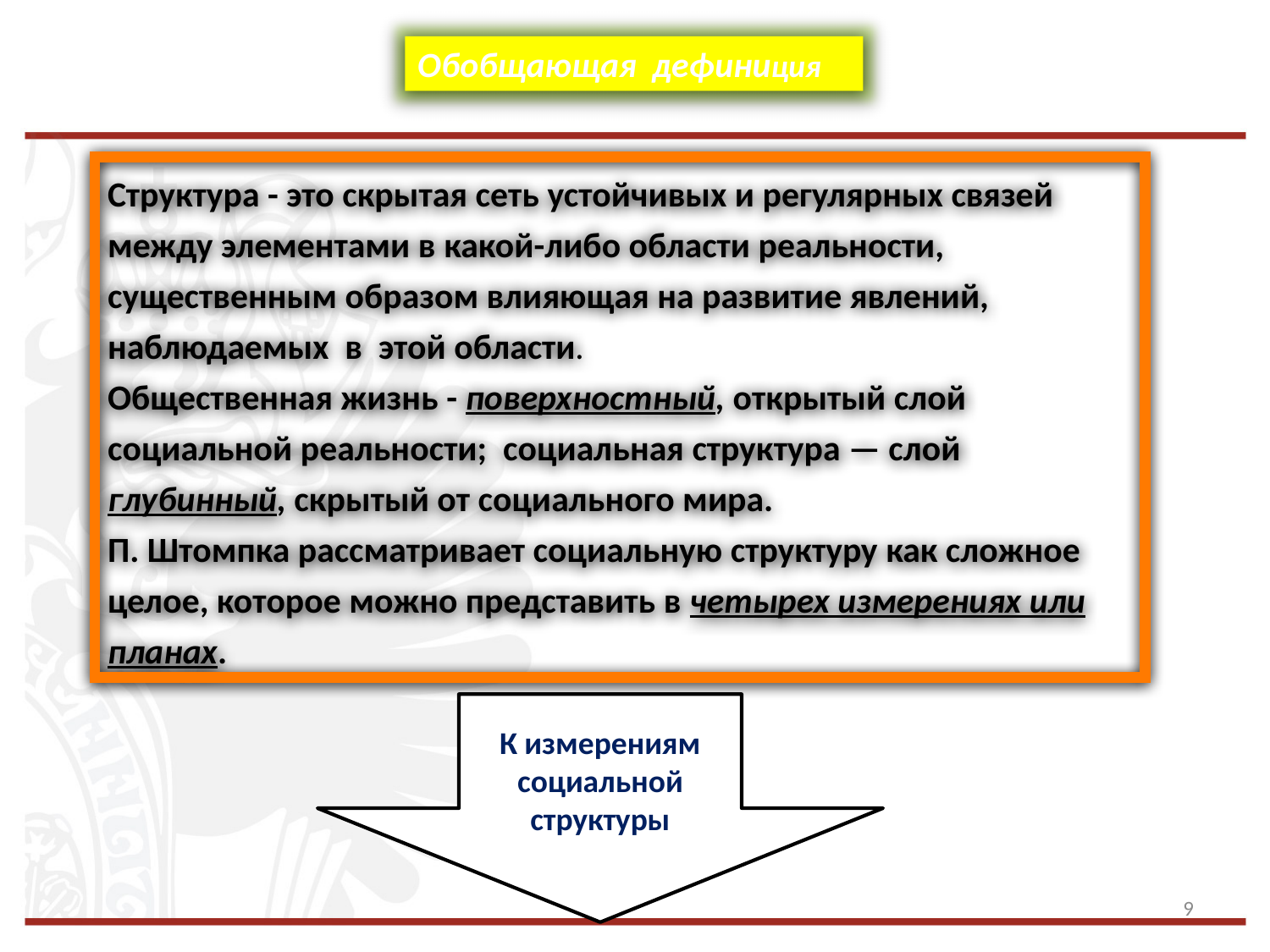

Обобщающая  дефиниция
Структура - это скрытая сеть устойчивых и регулярных связей между элементами в какой-либо области реальности, существенным образом влияющая на развитие явлений, наблюдаемых  в  этой области.
Общественная жизнь - поверхностный, открытый слой социальной реальности;  социальная структура — слой глубинный, скрытый от социального мира.
П. Штомпка рассматривает социальную структуру как сложное целое, которое можно представить в четырех измерениях или планах.
К измерениям социальной структуры
9